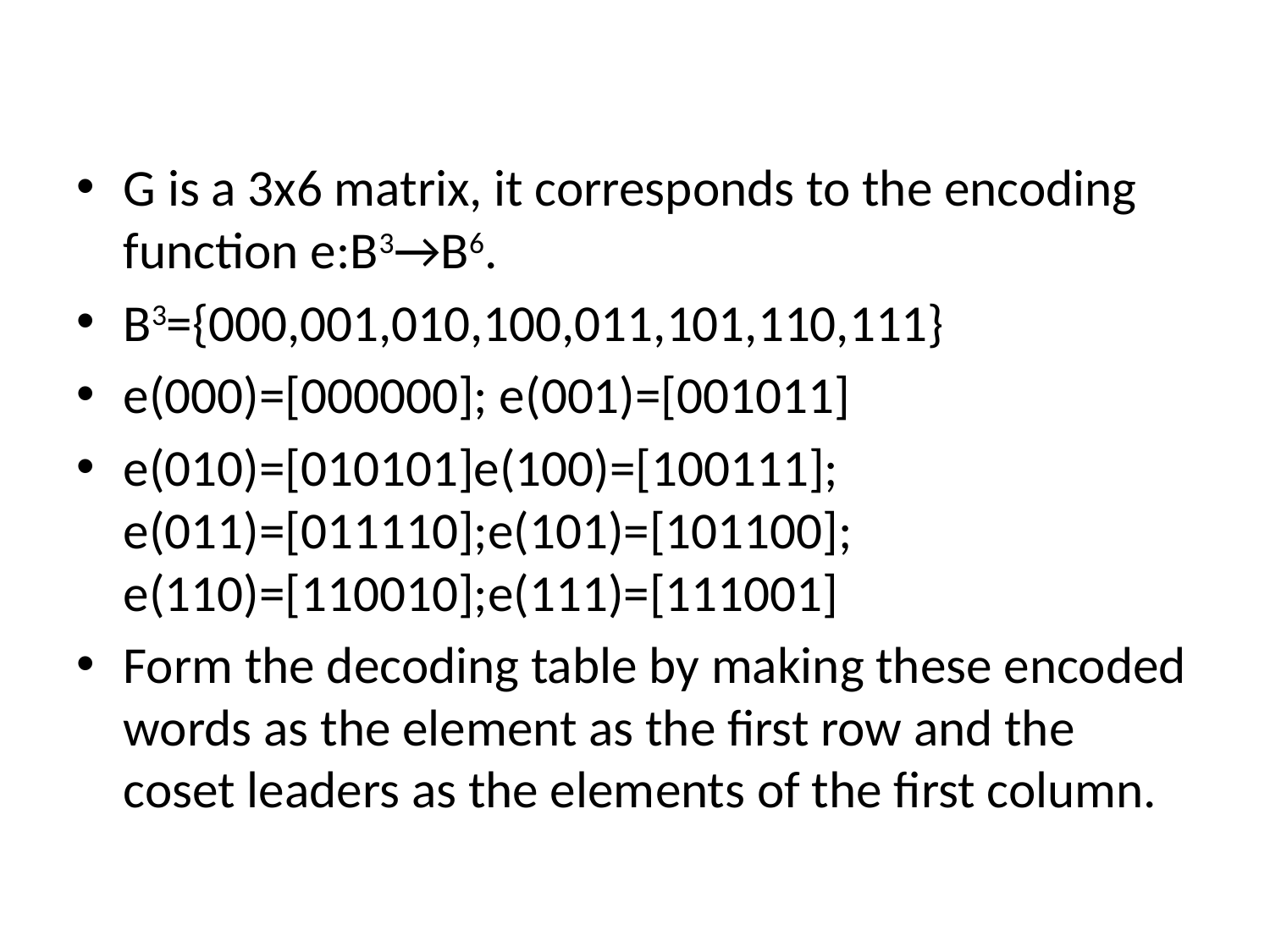

#
G is a 3x6 matrix, it corresponds to the encoding function e:B3→B6.
B3={000,001,010,100,011,101,110,111}
e(000)=[000000]; e(001)=[001011]
e(010)=[010101]e(100)=[100111]; e(011)=[011110];e(101)=[101100]; e(110)=[110010];e(111)=[111001]
Form the decoding table by making these encoded words as the element as the first row and the coset leaders as the elements of the first column.